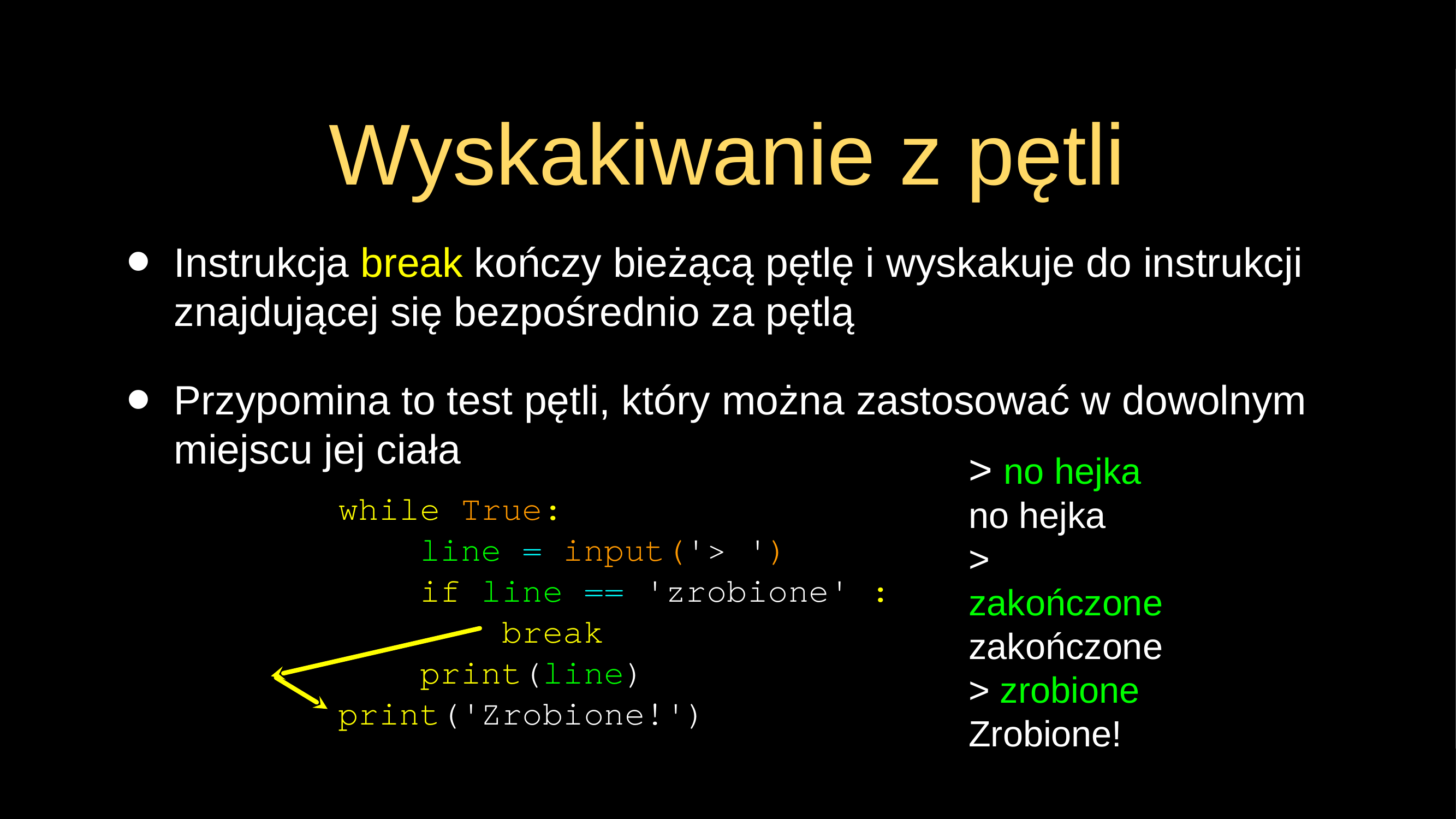

# Wyskakiwanie z pętli
Instrukcja break kończy bieżącą pętlę i wyskakuje do instrukcji znajdującej się bezpośrednio za pętlą
Przypomina to test pętli, który można zastosować w dowolnym miejscu jej ciała
> no hejka
no hejka
> zakończone
zakończone
> zrobione
Zrobione!
while True:
    line = input('> ')
    if line == 'zrobione' :
        break
    print(line)
print('Zrobione!')